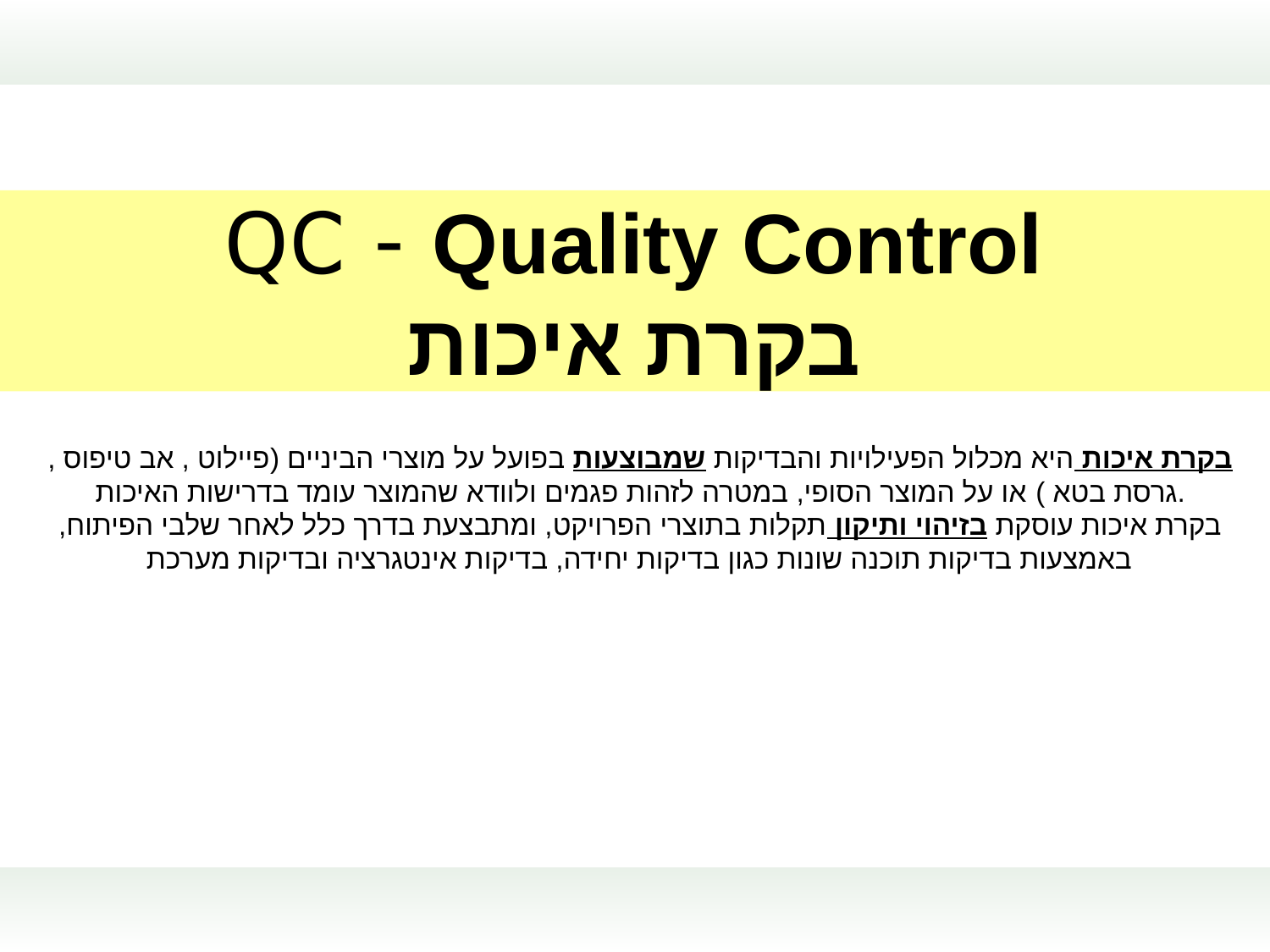

QC - Quality Control
בקרת איכות
בקרת איכות היא מכלול הפעילויות והבדיקות שמבוצעות בפועל על מוצרי הביניים (פיילוט , אב טיפוס , גרסת בטא ) או על המוצר הסופי, במטרה לזהות פגמים ולוודא שהמוצר עומד בדרישות האיכות.
בקרת איכות עוסקת בזיהוי ותיקון תקלות בתוצרי הפרויקט, ומתבצעת בדרך כלל לאחר שלבי הפיתוח, באמצעות בדיקות תוכנה שונות כגון בדיקות יחידה, בדיקות אינטגרציה ובדיקות מערכת